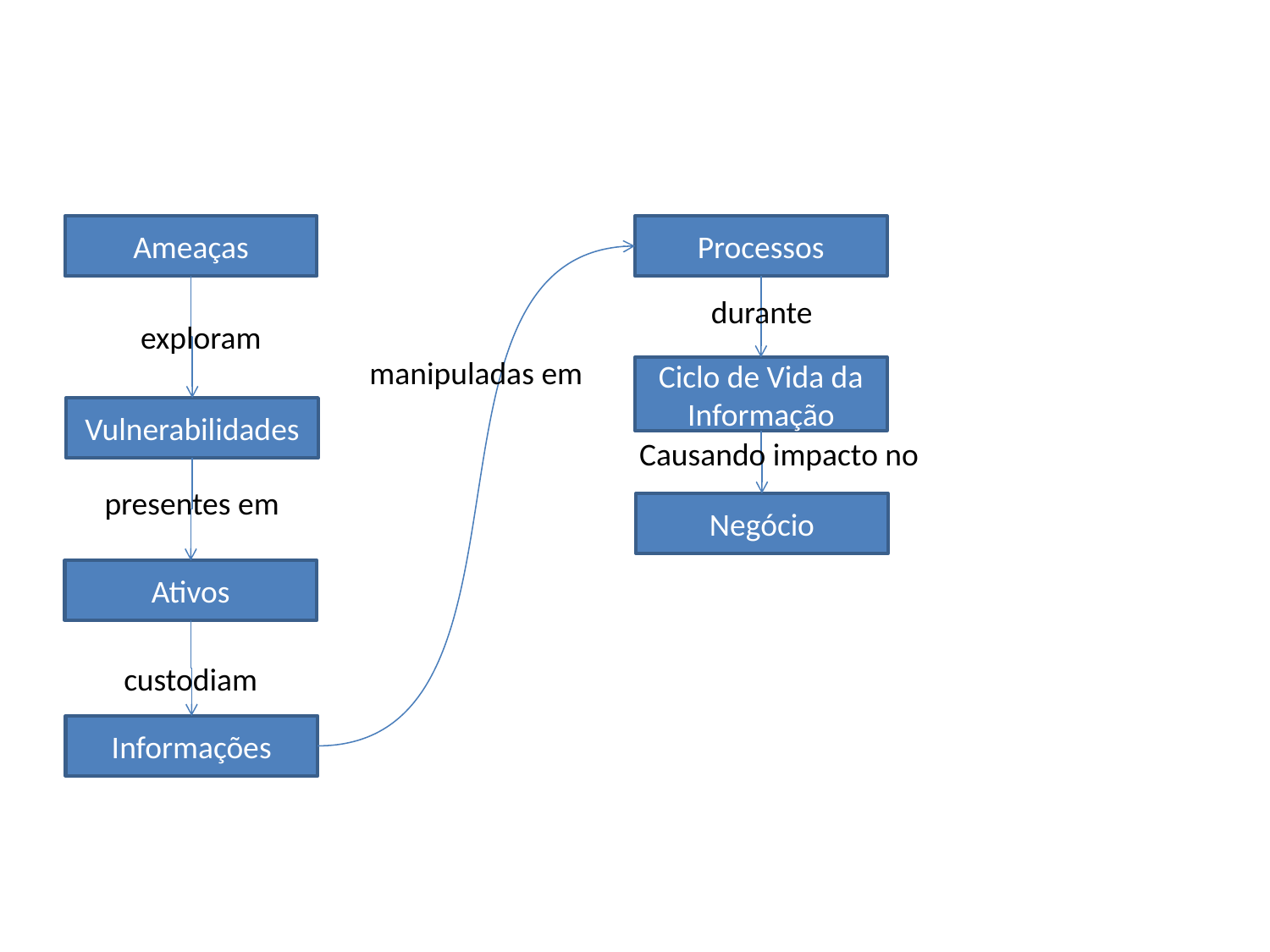

Ameaças
Processos
durante
exploram
manipuladas em
Ciclo de Vida da Informação
Vulnerabilidades
Causando impacto no
presentes em
Negócio
Ativos
custodiam
Informações